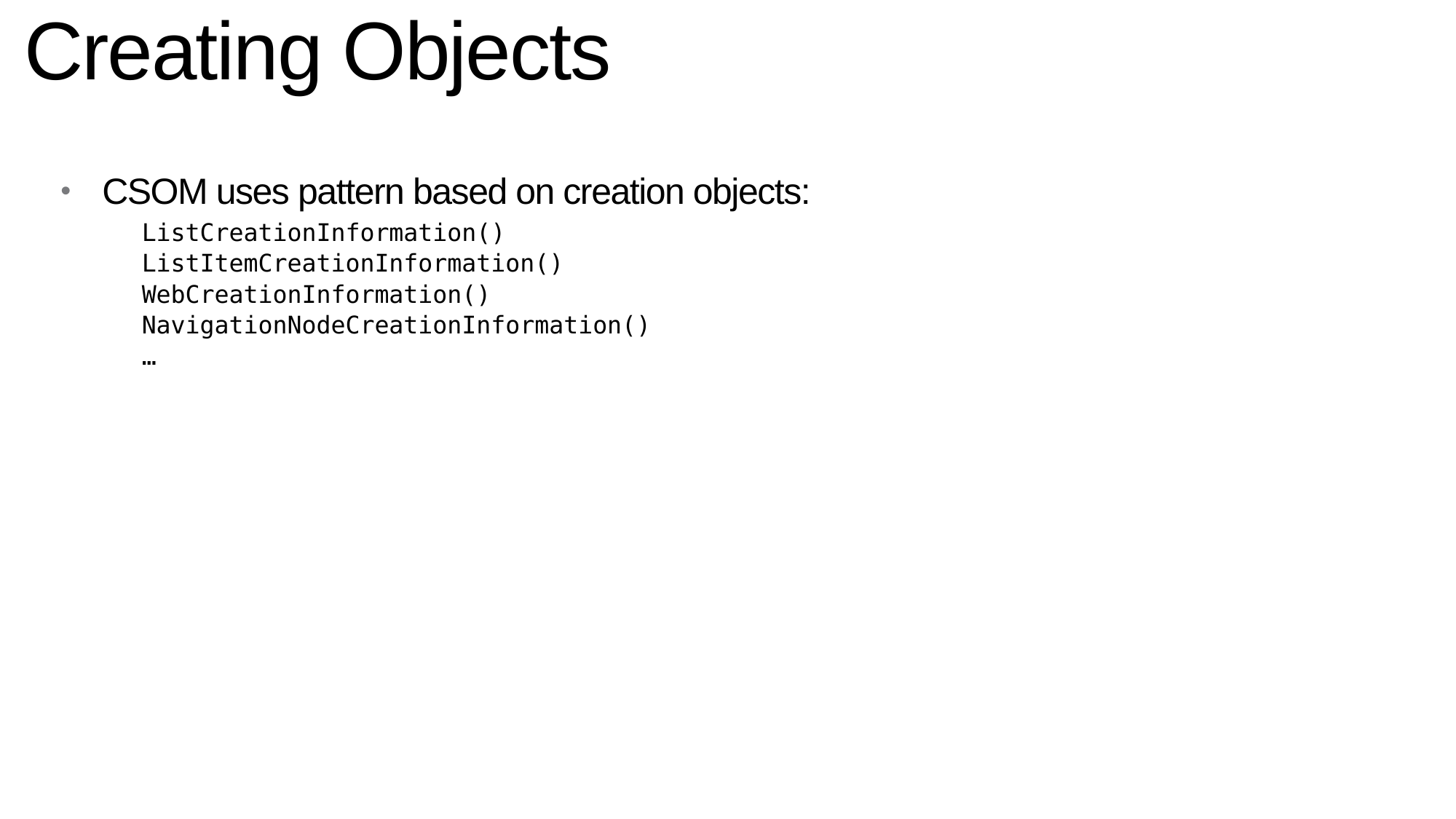

# Creating Objects
CSOM uses pattern based on creation objects:
ListCreationInformation()
ListItemCreationInformation()
WebCreationInformation()
NavigationNodeCreationInformation()
…